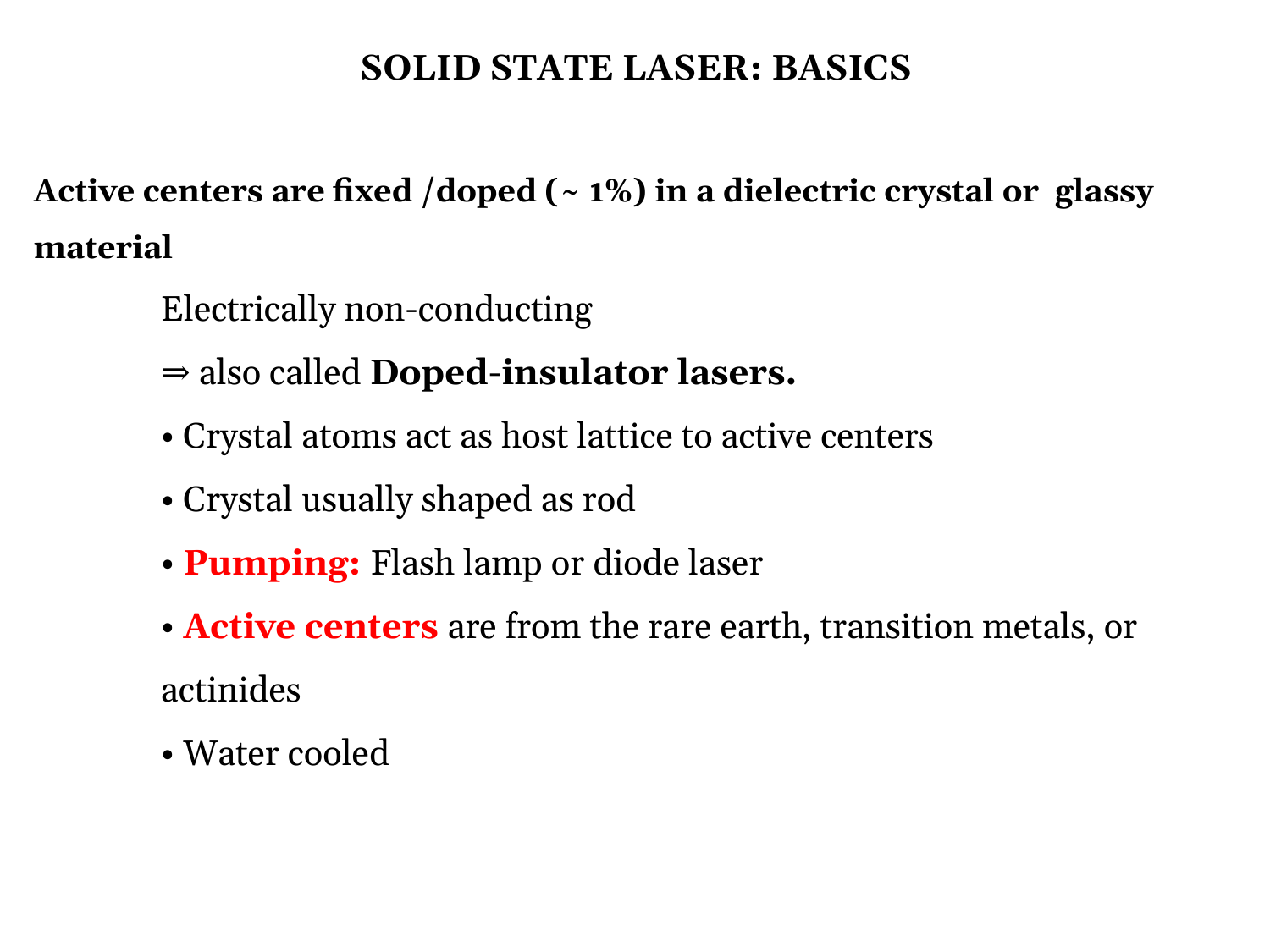

SOLID STATE LASER: BASICS

Active centers are fixed /doped (~ 1%) in a dielectric crystal or  glassy material
Electrically non-conducting
⇒ also called Doped-insulator lasers.
• Crystal atoms act as host lattice to active centers
• Crystal usually shaped as rod
• Pumping: Flash lamp or diode laser
• Active centers are from the rare earth, transition metals, or actinides
• Water cooled